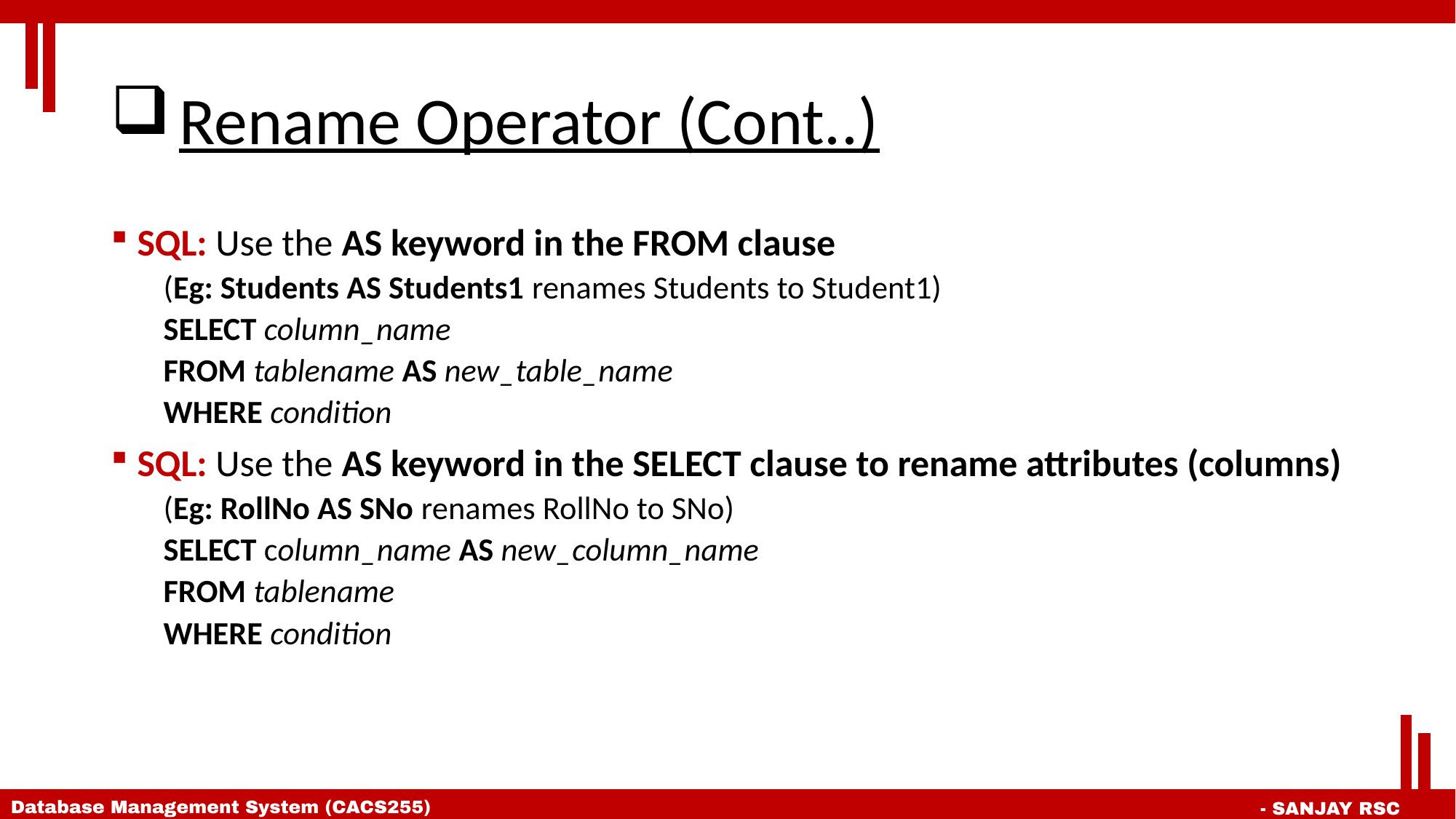

# Rename Operator (Cont..)
SQL: Use the AS keyword in the FROM clause
(Eg: Students AS Students1 renames Students to Student1)
	SELECT column_name
	FROM tablename AS new_table_name
	WHERE condition
SQL: Use the AS keyword in the SELECT clause to rename attributes (columns)
(Eg: RollNo AS SNo renames RollNo to SNo)
	SELECT column_name AS new_column_name
	FROM tablename
	WHERE condition